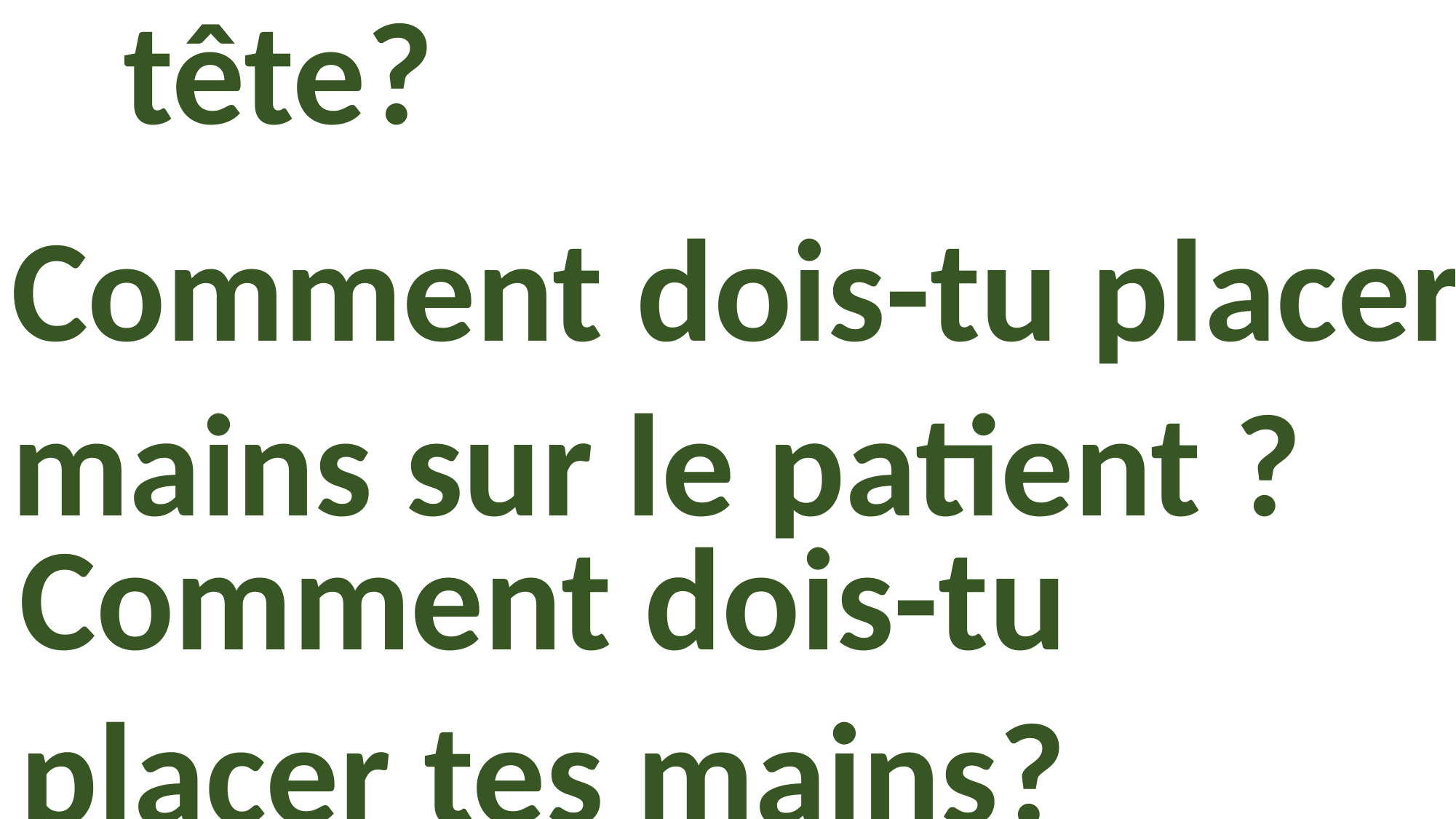

Si le patient respire, mets-le en position latérale de sécurité.
Où dois-tu placer ta tête?
Comment dois-tu placer tes
mains sur le patient ?
Comment dois-tu placer tes mains?
Si le patient est conscient, aide-le à s'asseoir. Dans le cas contraire, allonge-le sur le sol.